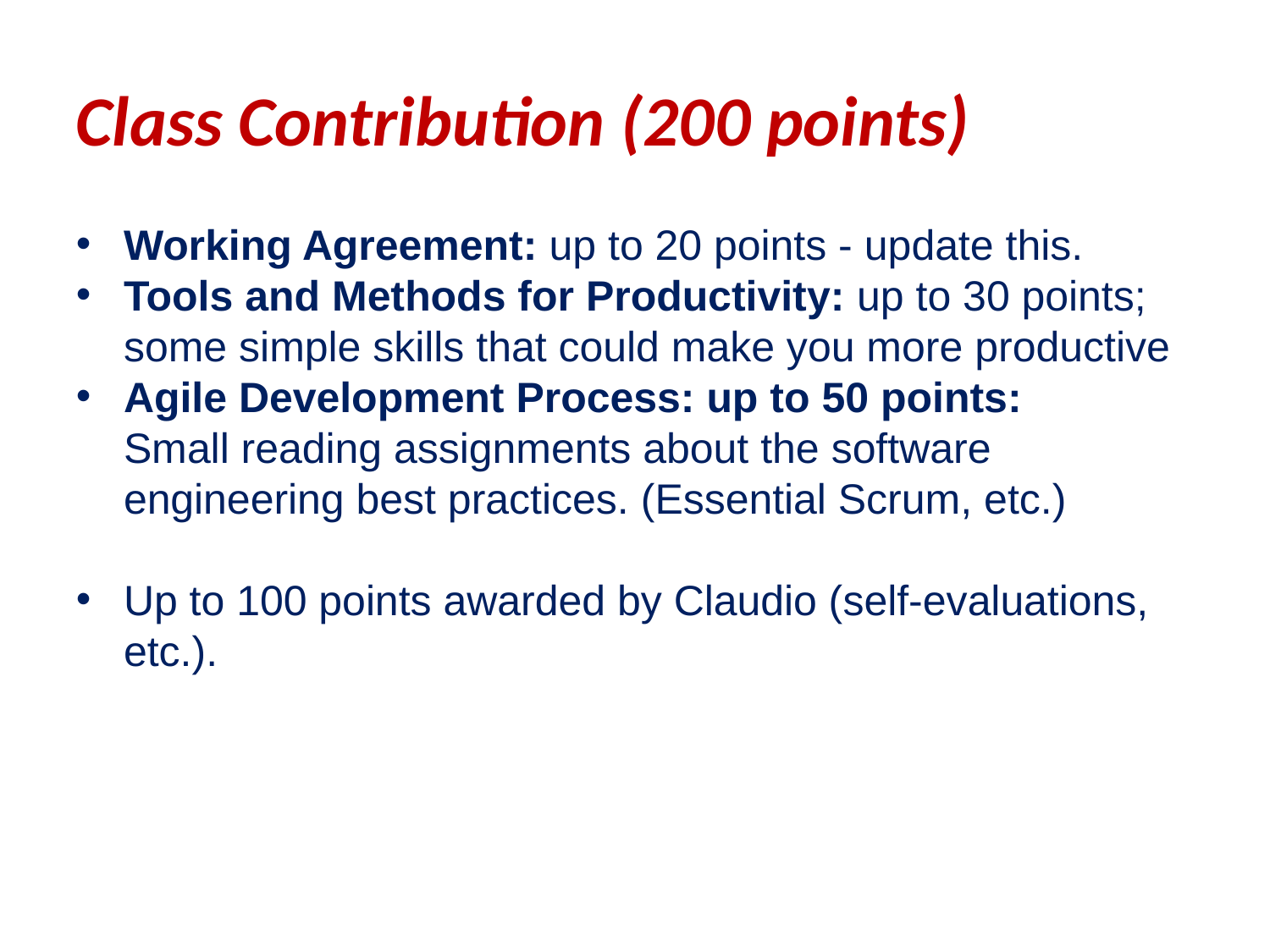

Class Contribution (200 points)
Working Agreement: up to 20 points - update this.
Tools and Methods for Productivity: up to 30 points; some simple skills that could make you more productive
Agile Development Process: up to 50 points:
Small reading assignments about the software engineering best practices. (Essential Scrum, etc.)

Up to 100 points awarded by Claudio (self-evaluations, etc.).